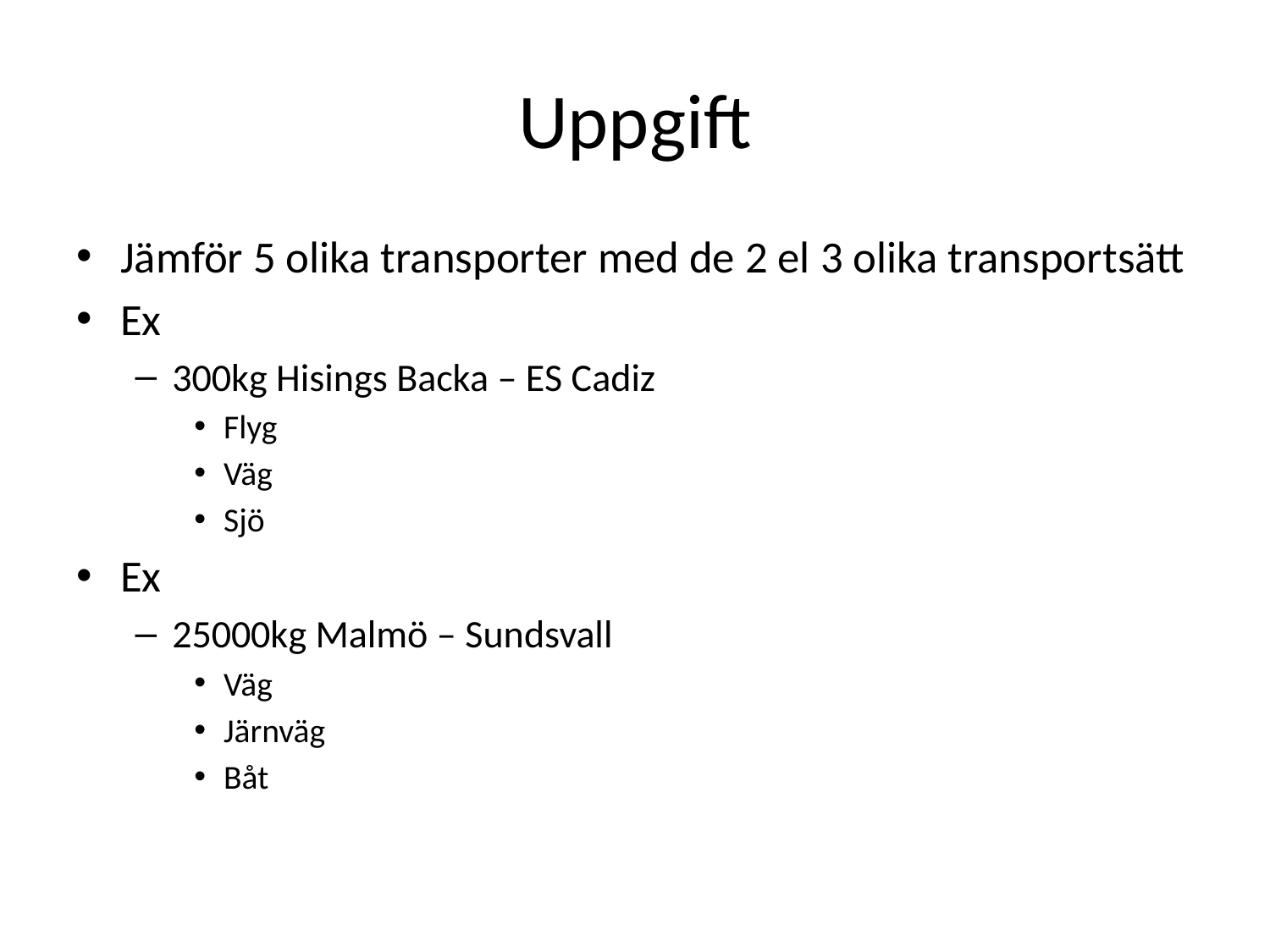

# Uppgift
Jämför 5 olika transporter med de 2 el 3 olika transportsätt
Ex
300kg Hisings Backa – ES Cadiz
Flyg
Väg
Sjö
Ex
25000kg Malmö – Sundsvall
Väg
Järnväg
Båt